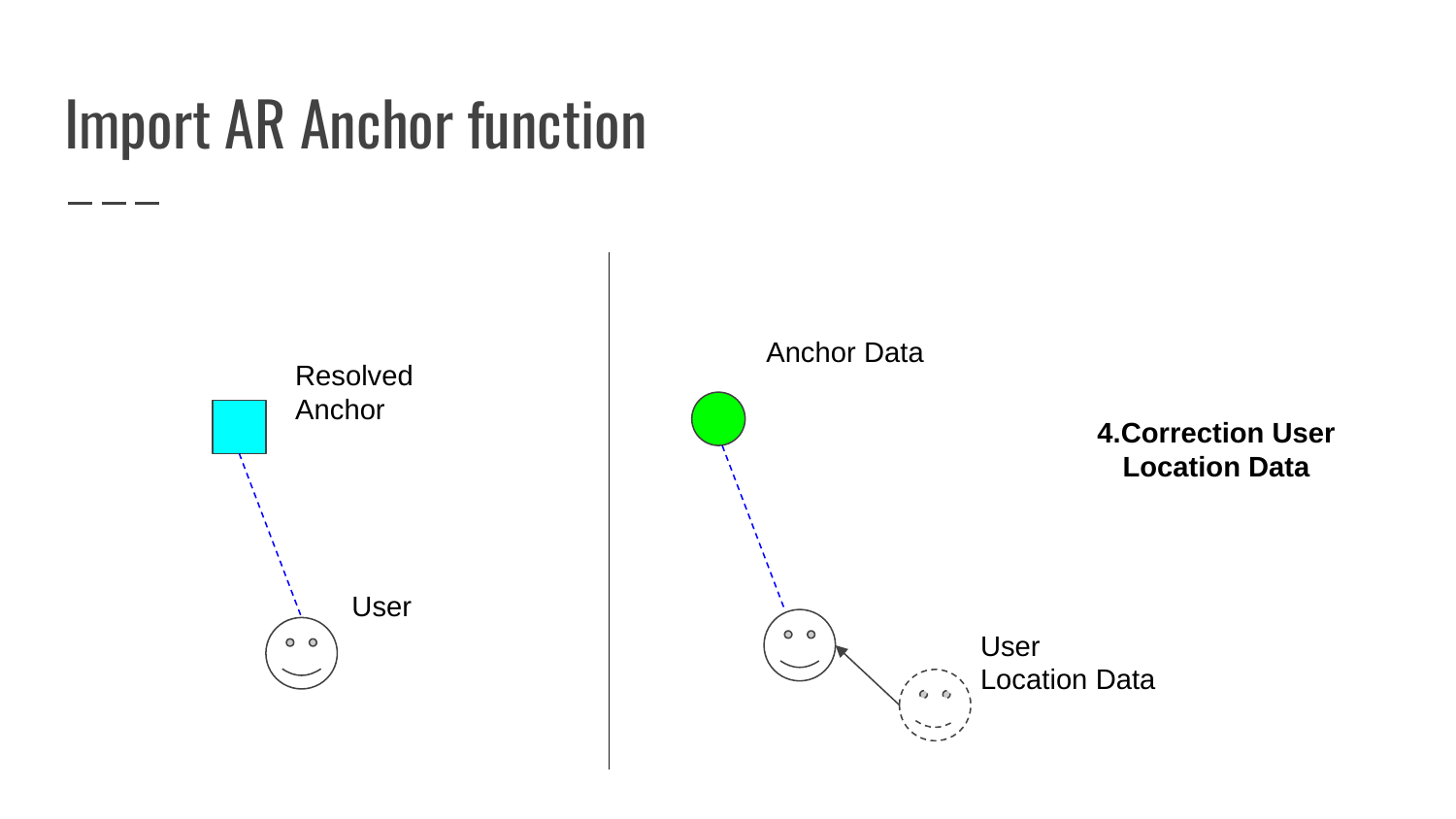

# Import AR Anchor function
Anchor Data
Resolved Anchor

4.Correction User Location Data
User

User
Location Data